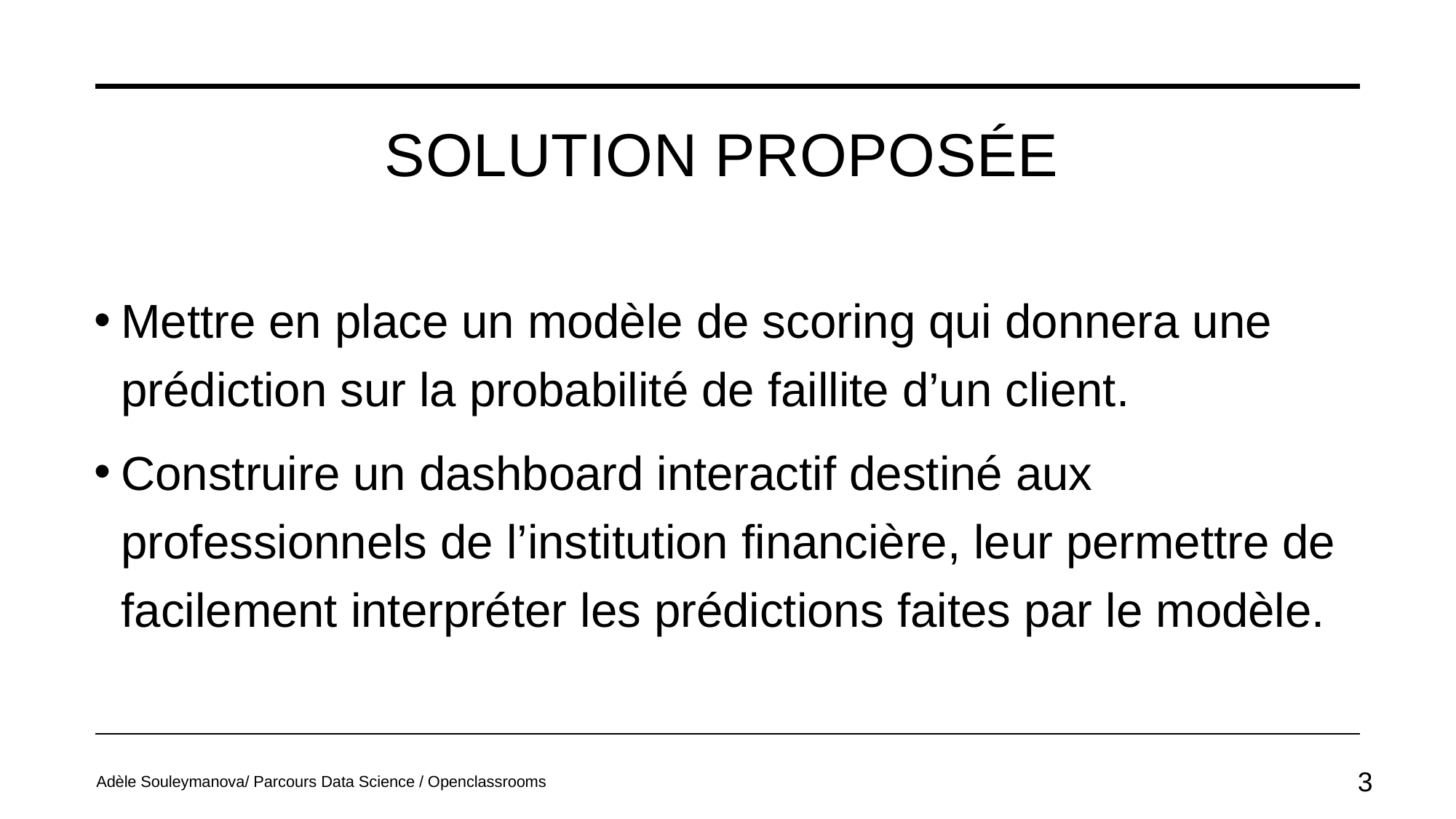

# Solution proposée
Mettre en place un modèle de scoring qui donnera une prédiction sur la probabilité de faillite d’un client.
Construire un dashboard interactif destiné aux professionnels de l’institution financière, leur permettre de facilement interpréter les prédictions faites par le modèle.
Adèle Souleymanova/ Parcours Data Science / Openclassrooms
3